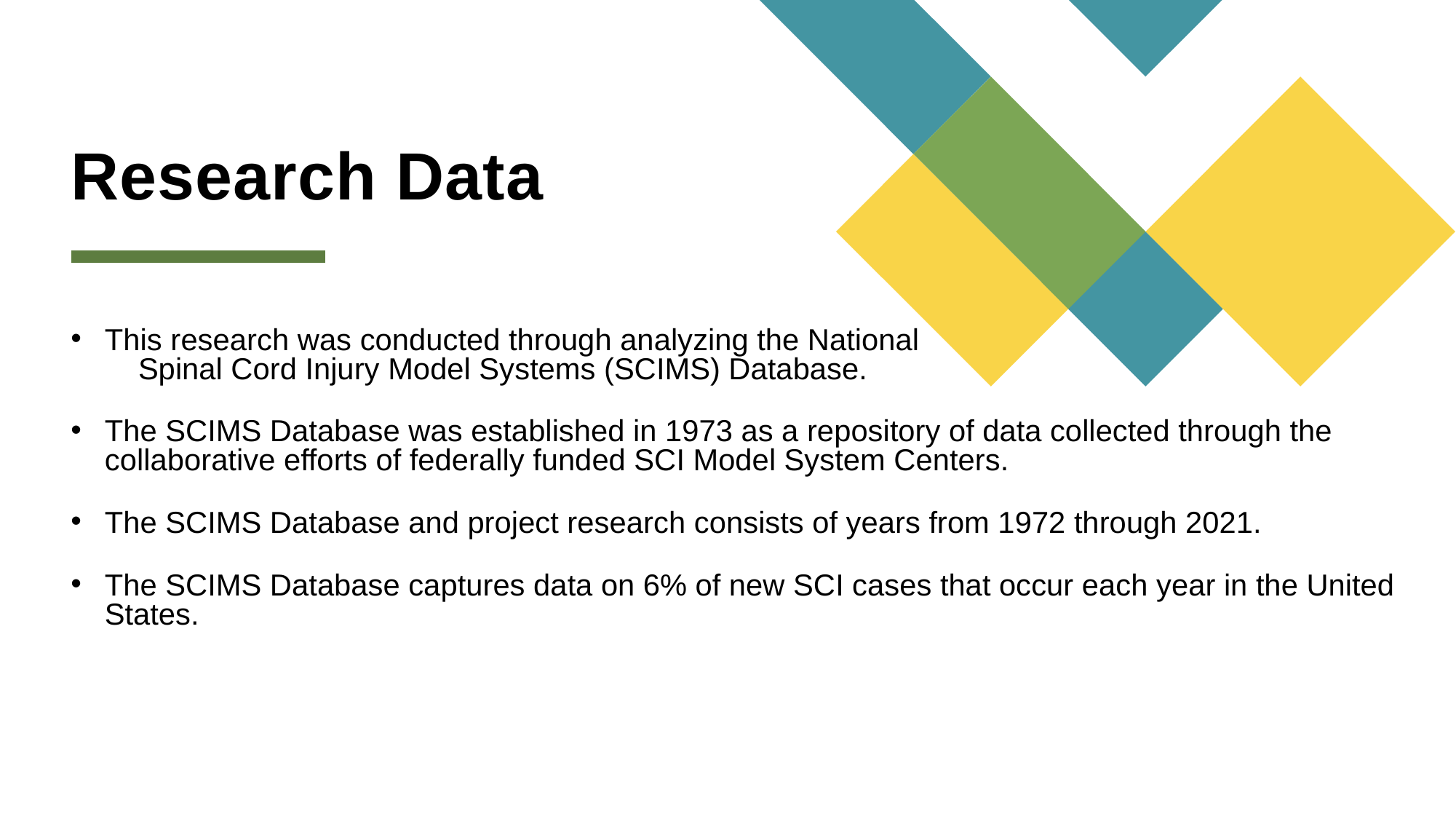

# Research Data
This research was conducted through analyzing the National                                                                Spinal Cord Injury Model Systems (SCIMS) Database.
The SCIMS Database was established in 1973 as a repository of data collected through the collaborative efforts of federally funded SCI Model System Centers.
The SCIMS Database and project research consists of years from 1972 through 2021.
The SCIMS Database captures data on 6% of new SCI cases that occur each year in the United States.